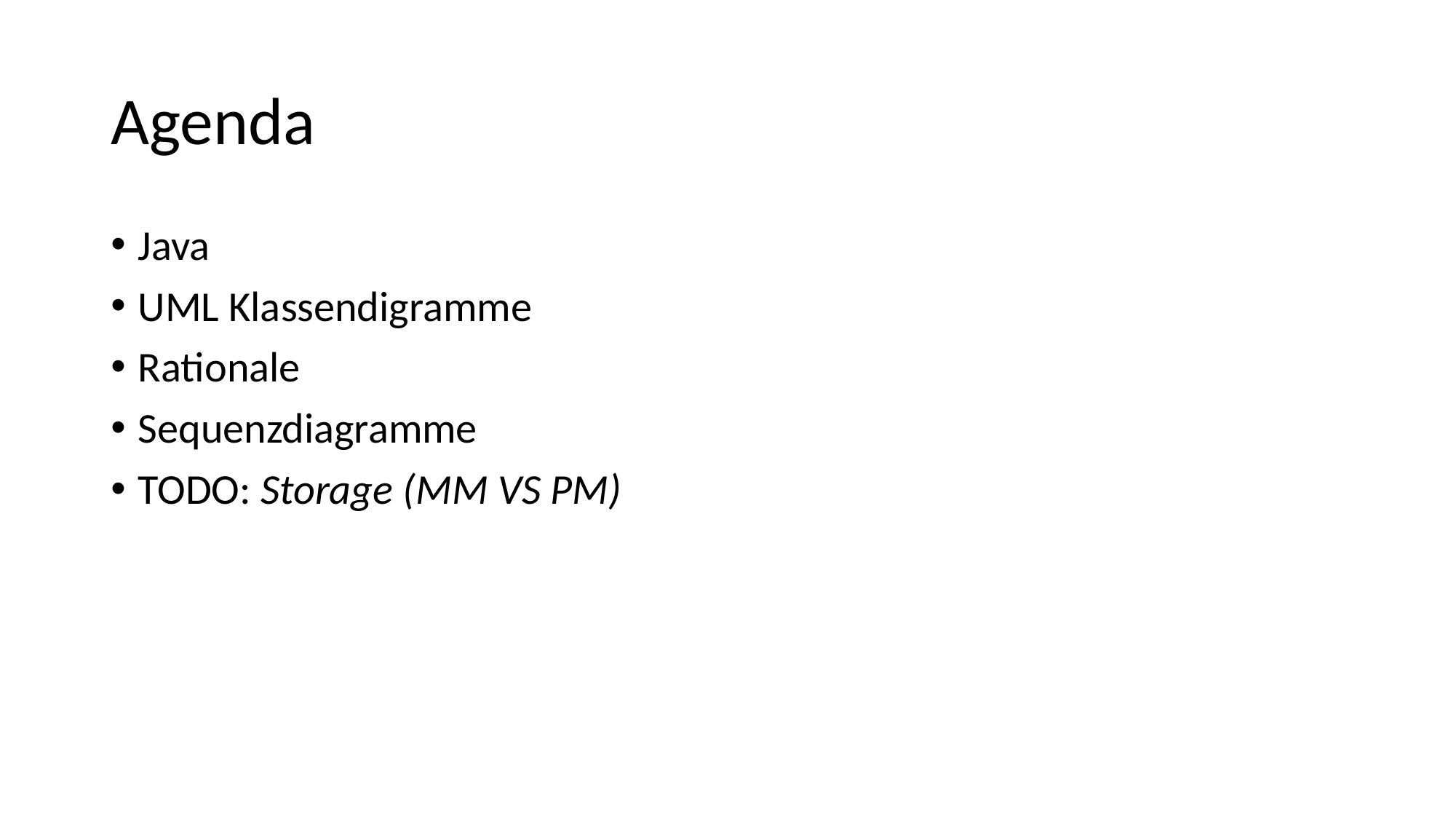

# Agenda
Java
UML Klassendigramme
Rationale
Sequenzdiagramme
TODO: Storage (MM VS PM)